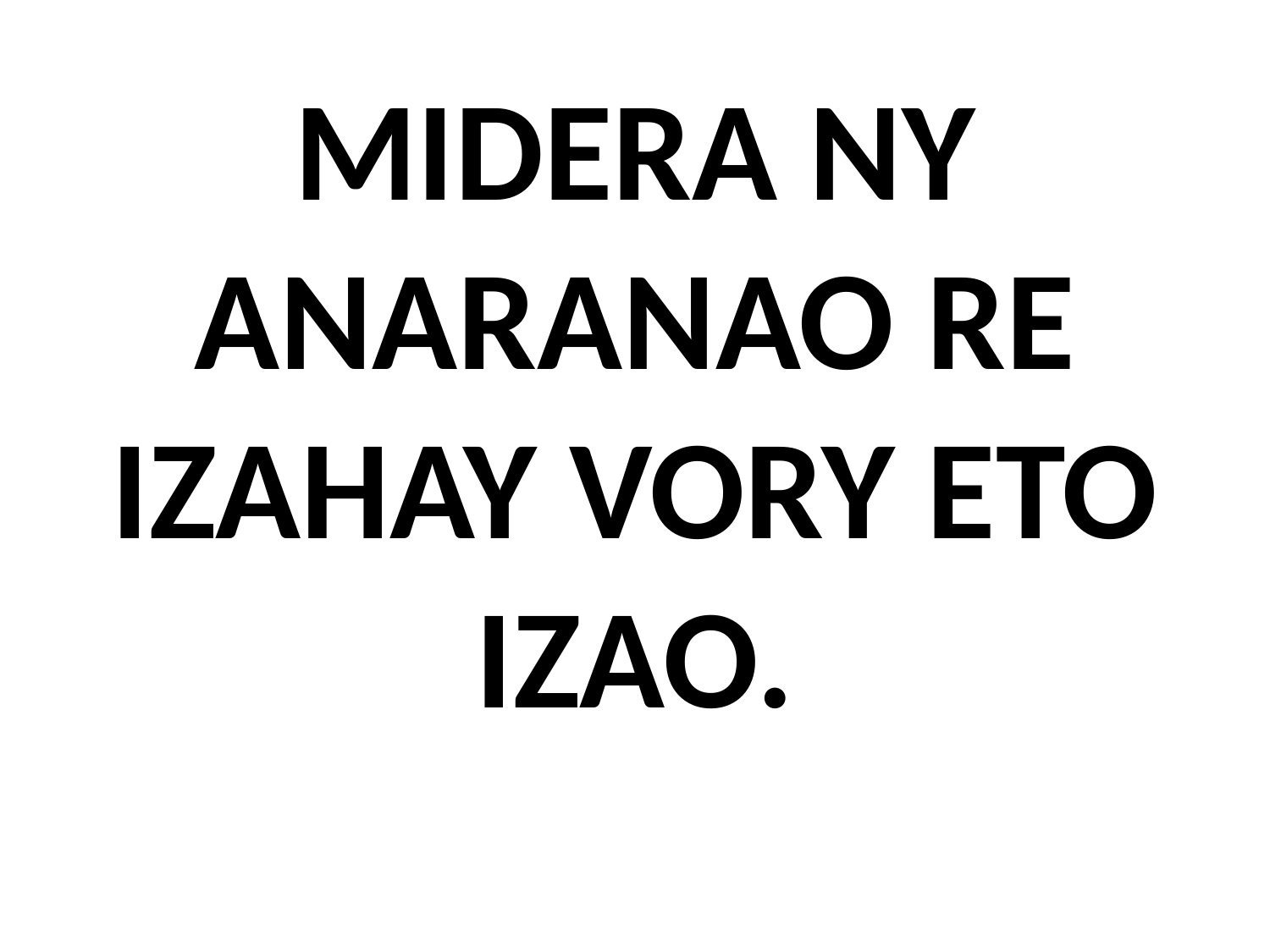

# MIDERA NY ANARANAO RE IZAHAY VORY ETO IZAO.